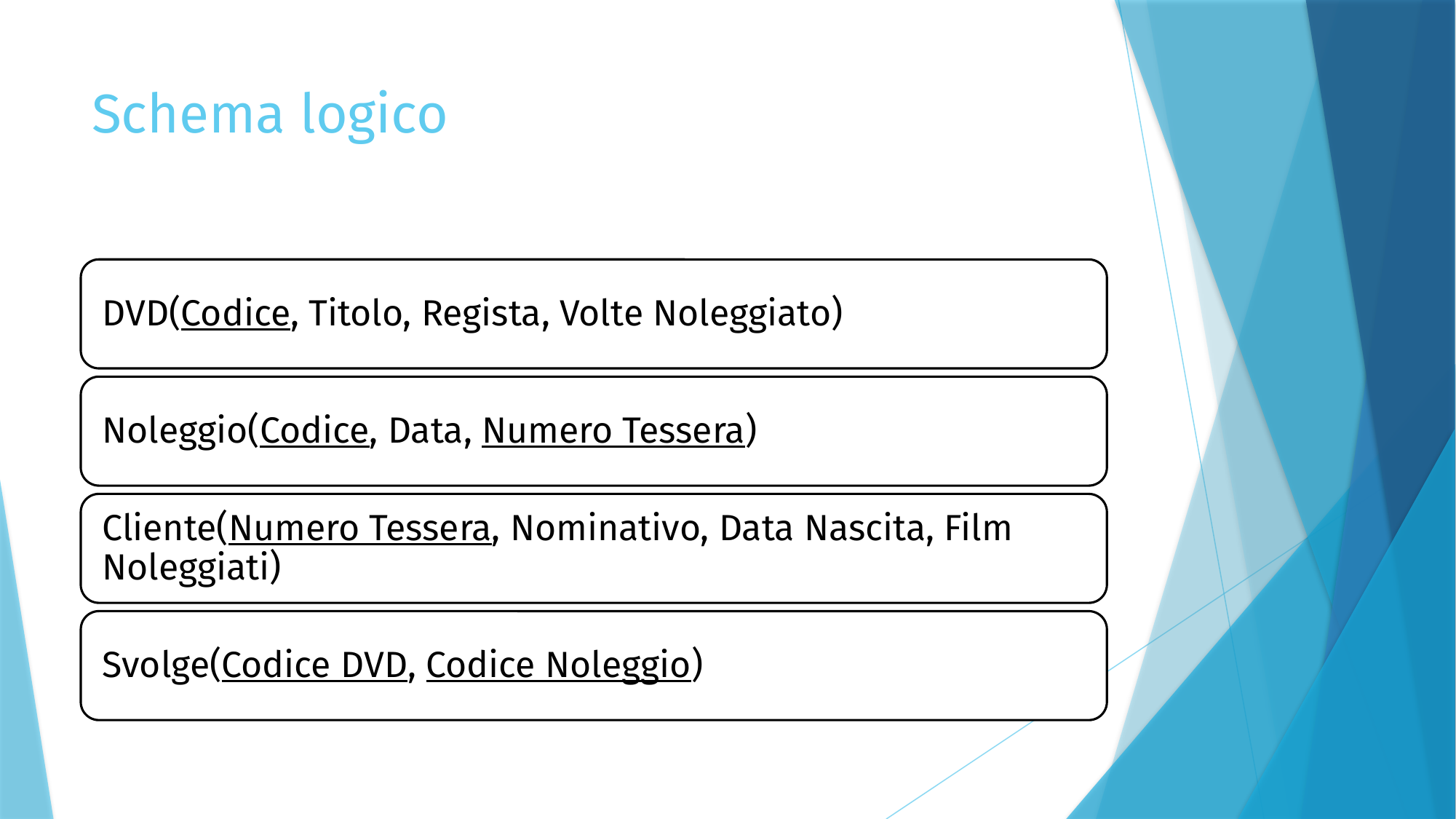

# Schema logico
DVD(Codice, Titolo, Regista, Volte Noleggiato)
Noleggio(Codice, Data, Numero Tessera)
Cliente(Numero Tessera, Nominativo, Data Nascita, Film Noleggiati)
Svolge(Codice DVD, Codice Noleggio)